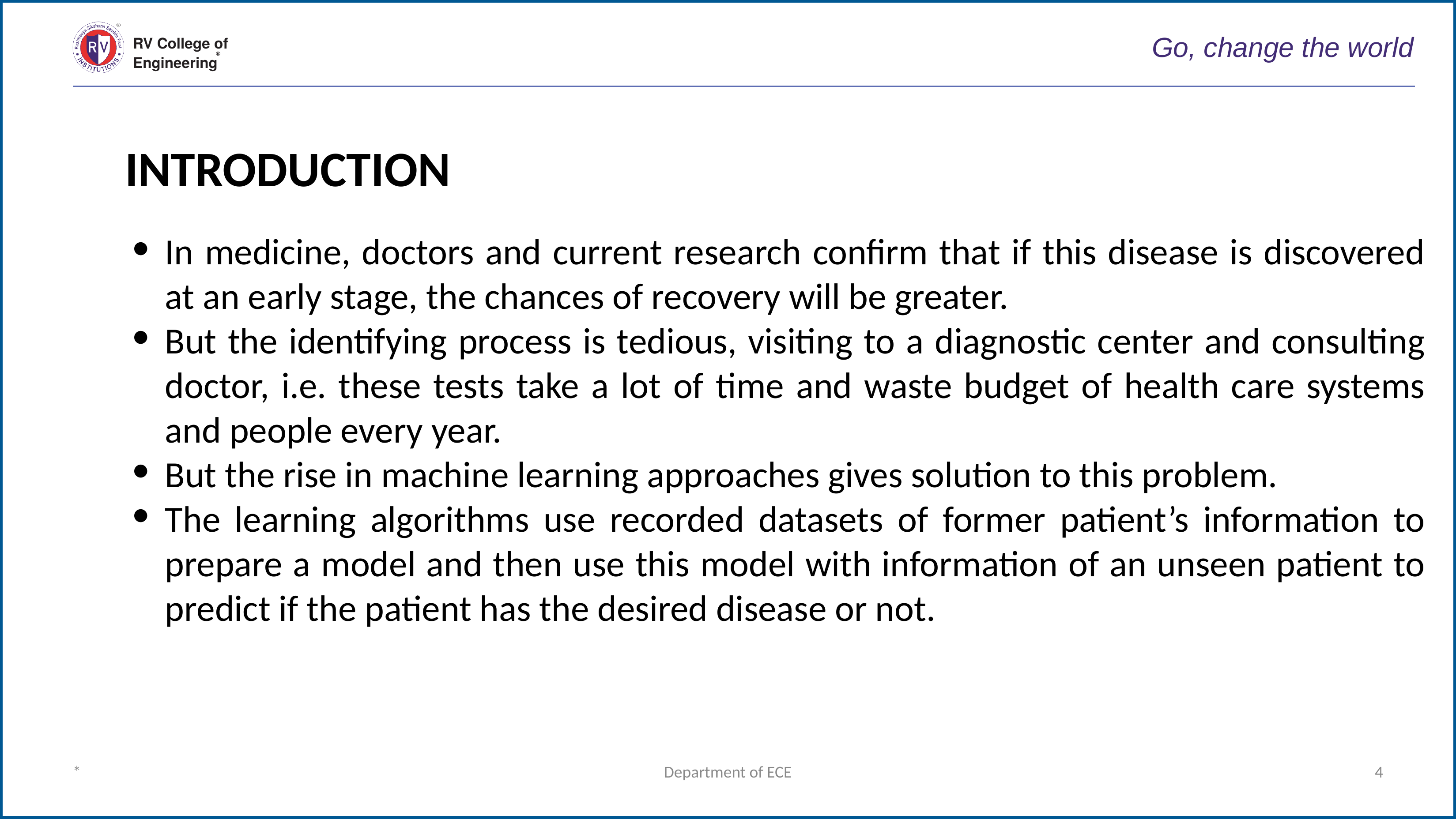

# Go, change the world
RV College of
Engineering

INTRODUCTION
In medicine, doctors and current research confirm that if this disease is discovered at an early stage, the chances of recovery will be greater.
But the identifying process is tedious, visiting to a diagnostic center and consulting doctor, i.e. these tests take a lot of time and waste budget of health care systems and people every year.
But the rise in machine learning approaches gives solution to this problem.
The learning algorithms use recorded datasets of former patient’s information to prepare a model and then use this model with information of an unseen patient to predict if the patient has the desired disease or not.
*
Department of ECE
4